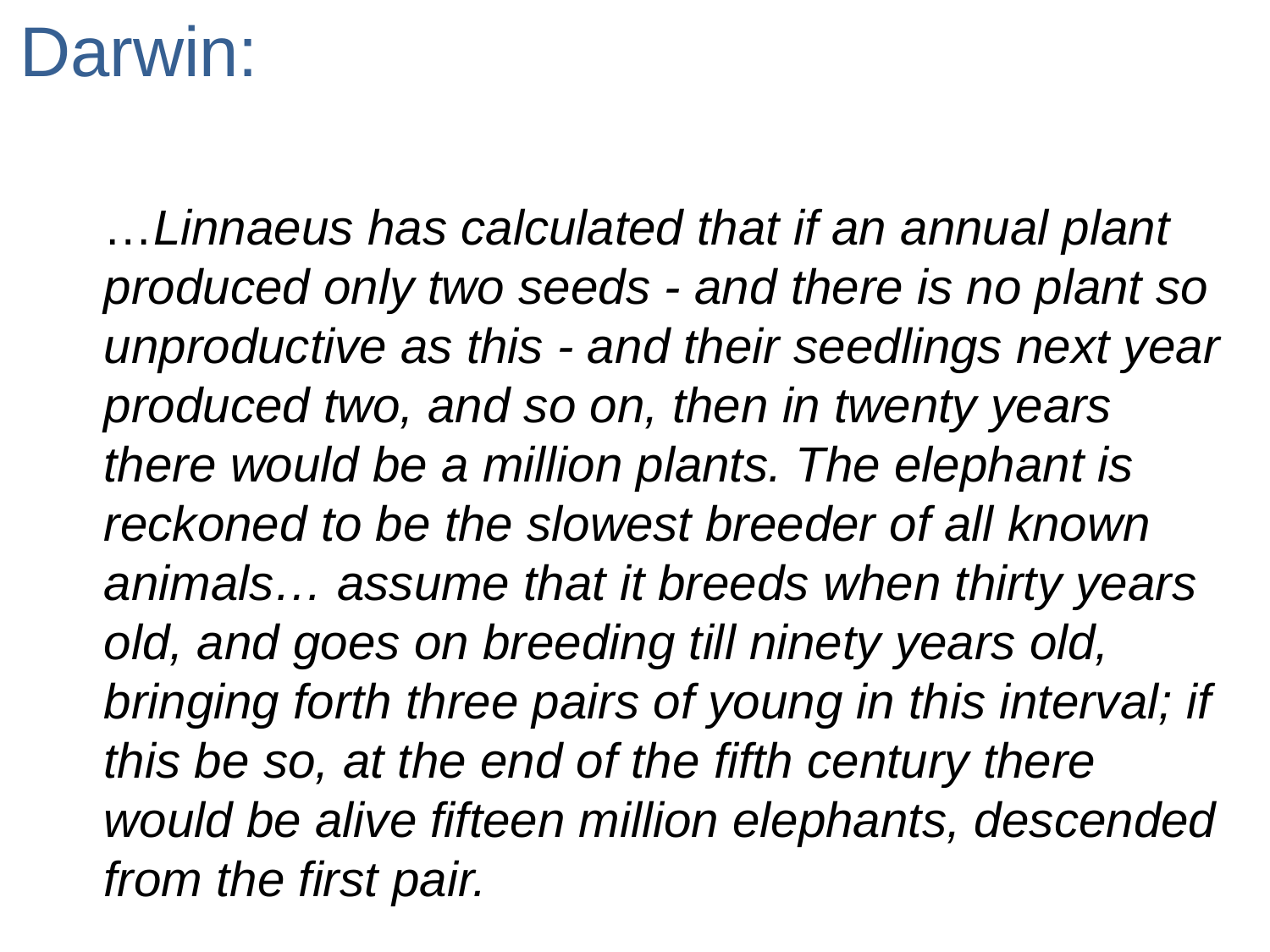

Darwin:
…Linnaeus has calculated that if an annual plant produced only two seeds - and there is no plant so unproductive as this - and their seedlings next year produced two, and so on, then in twenty years there would be a million plants. The elephant is reckoned to be the slowest breeder of all known animals… assume that it breeds when thirty years old, and goes on breeding till ninety years old, bringing forth three pairs of young in this interval; if this be so, at the end of the fifth century there would be alive fifteen million elephants, descended from the first pair.